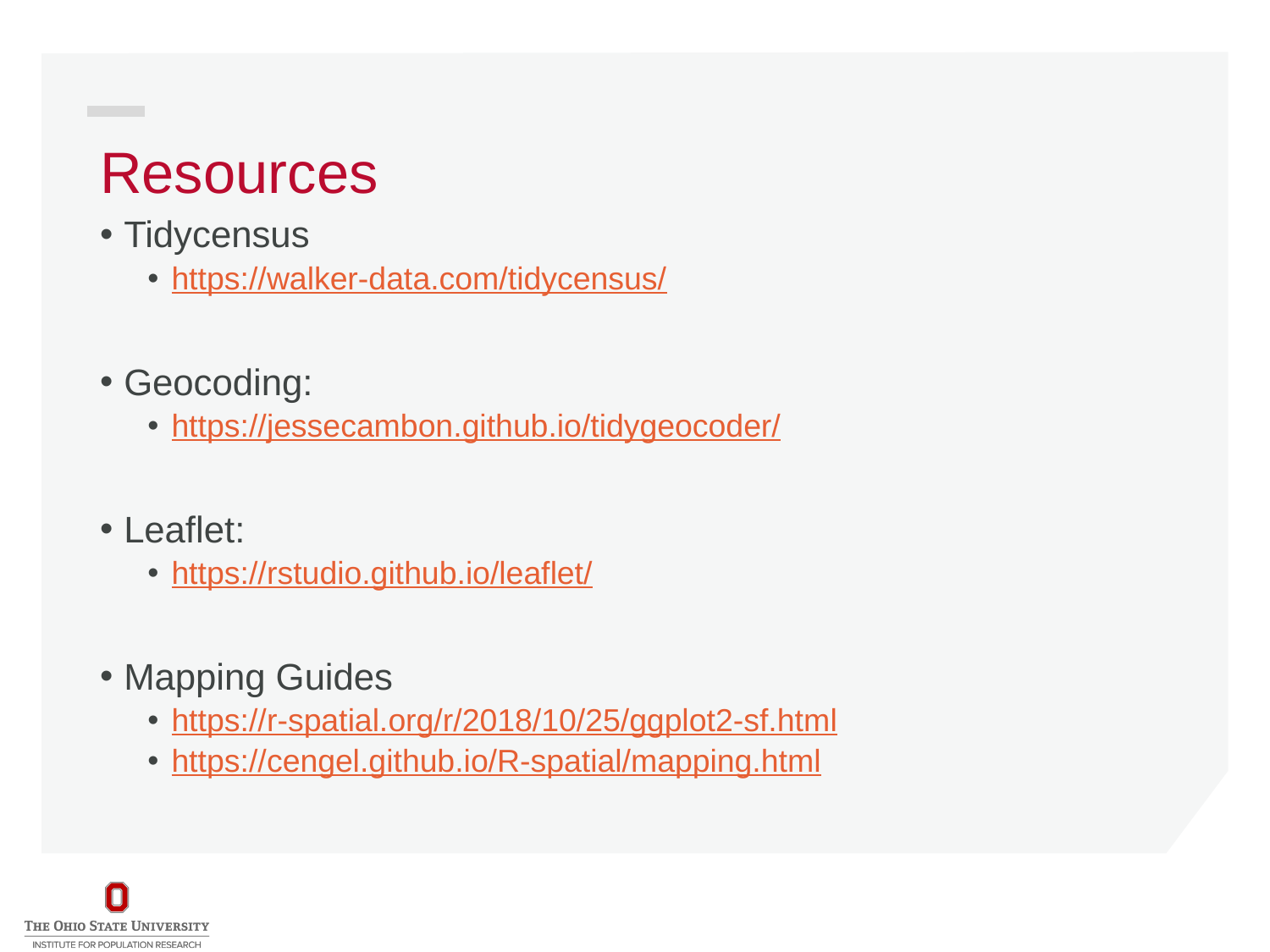

# Resources
Tidycensus
https://walker-data.com/tidycensus/

Geocoding:
https://jessecambon.github.io/tidygeocoder/

Leaflet:
https://rstudio.github.io/leaflet/

Mapping Guides
https://r-spatial.org/r/2018/10/25/ggplot2-sf.html
https://cengel.github.io/R-spatial/mapping.html